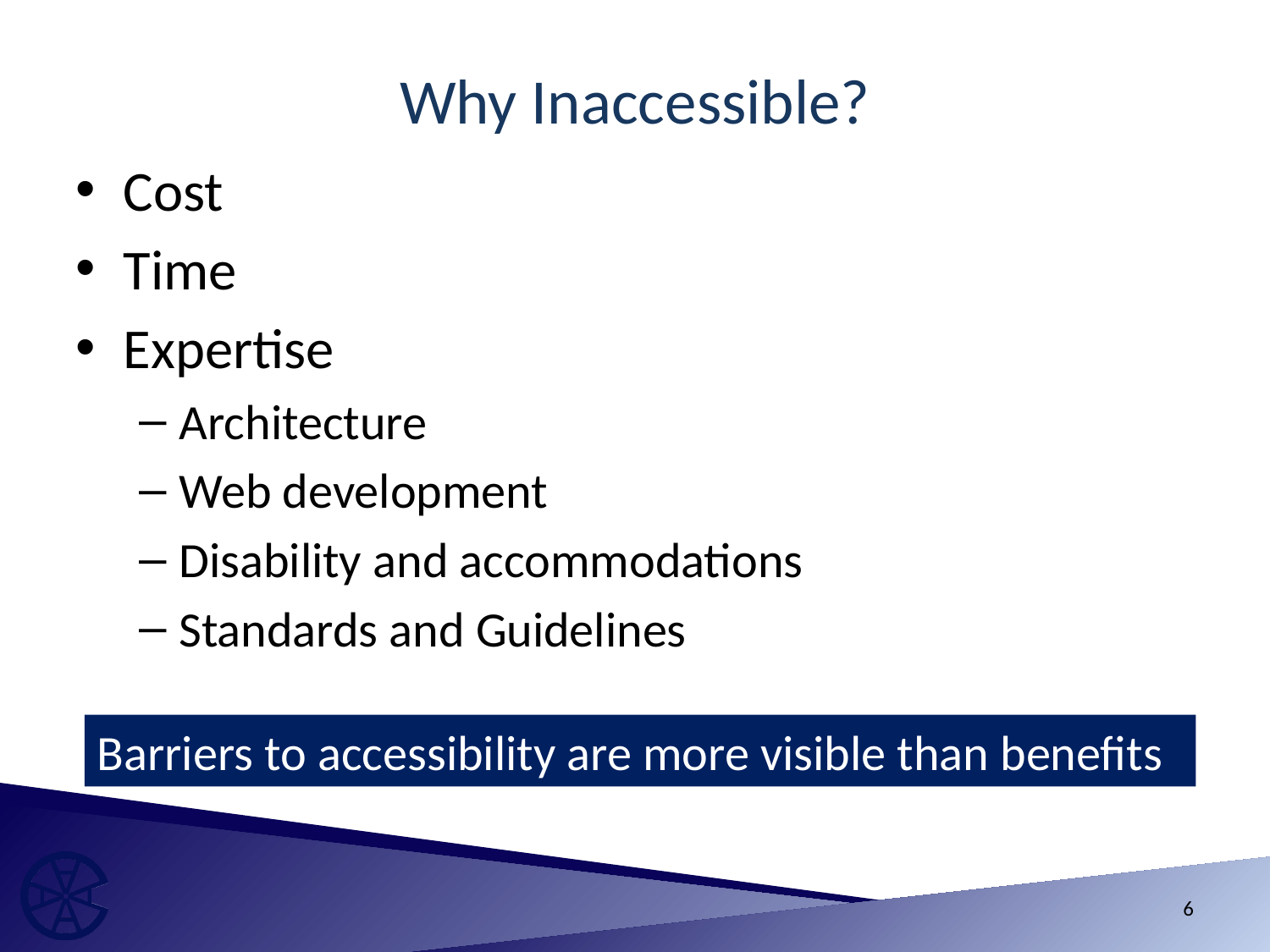

# Why Inaccessible?
Cost
Time
Expertise
Architecture
Web development
Disability and accommodations
Standards and Guidelines
Barriers to accessibility are more visible than benefits
6